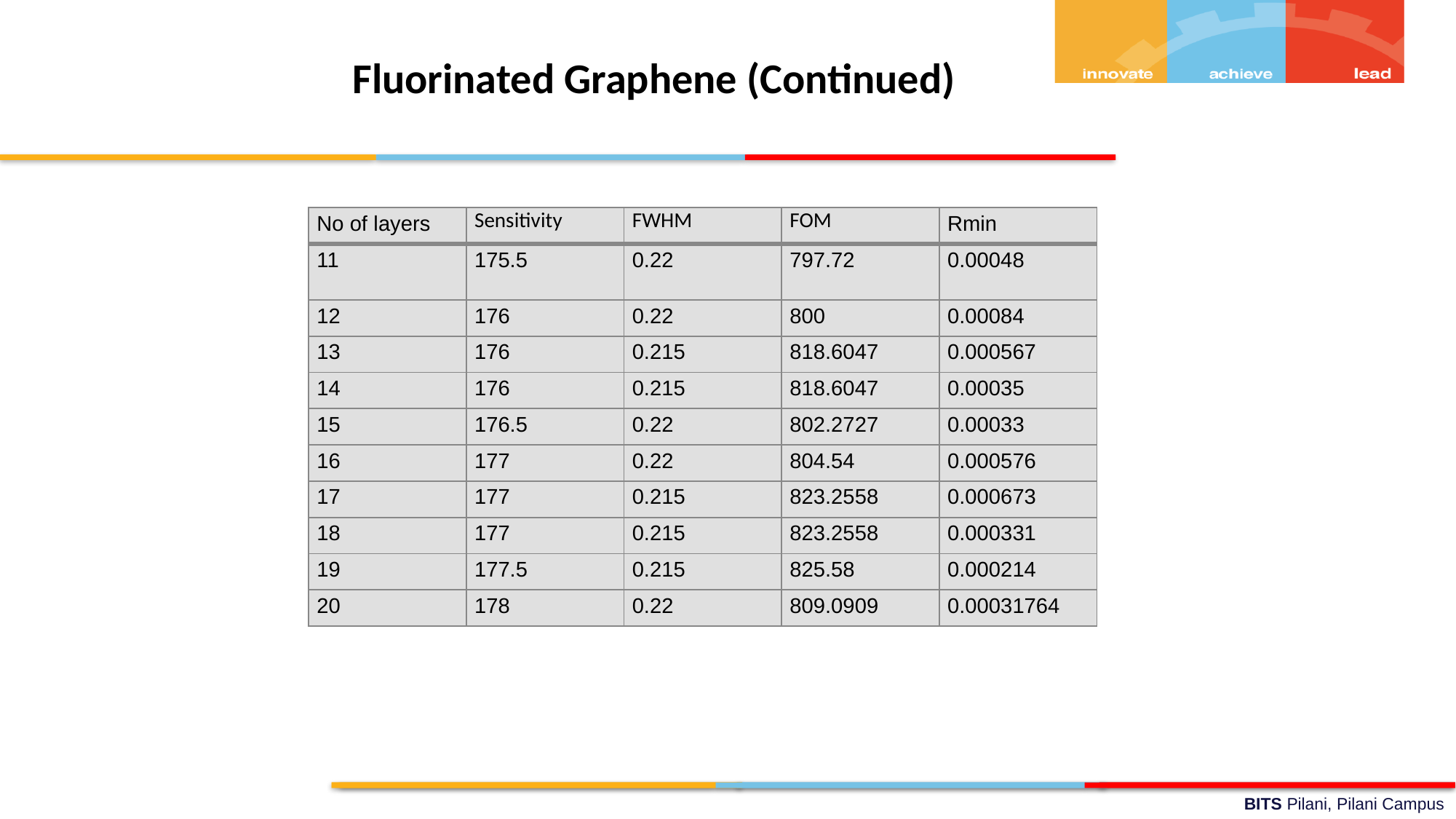

Fluorinated Graphene (Continued)
| No of layers | Sensitivity | FWHM | FOM | Rmin |
| --- | --- | --- | --- | --- |
| 11 | 175.5 | 0.22 | 797.72 | 0.00048 |
| 12 | 176 | 0.22 | 800 | 0.00084 |
| 13 | 176 | 0.215 | 818.6047 | 0.000567 |
| 14 | 176 | 0.215 | 818.6047 | 0.00035 |
| 15 | 176.5 | 0.22 | 802.2727 | 0.00033 |
| 16 | 177 | 0.22 | 804.54 | 0.000576 |
| 17 | 177 | 0.215 | 823.2558 | 0.000673 |
| 18 | 177 | 0.215 | 823.2558 | 0.000331 |
| 19 | 177.5 | 0.215 | 825.58 | 0.000214 |
| 20 | 178 | 0.22 | 809.0909 | 0.00031764 |